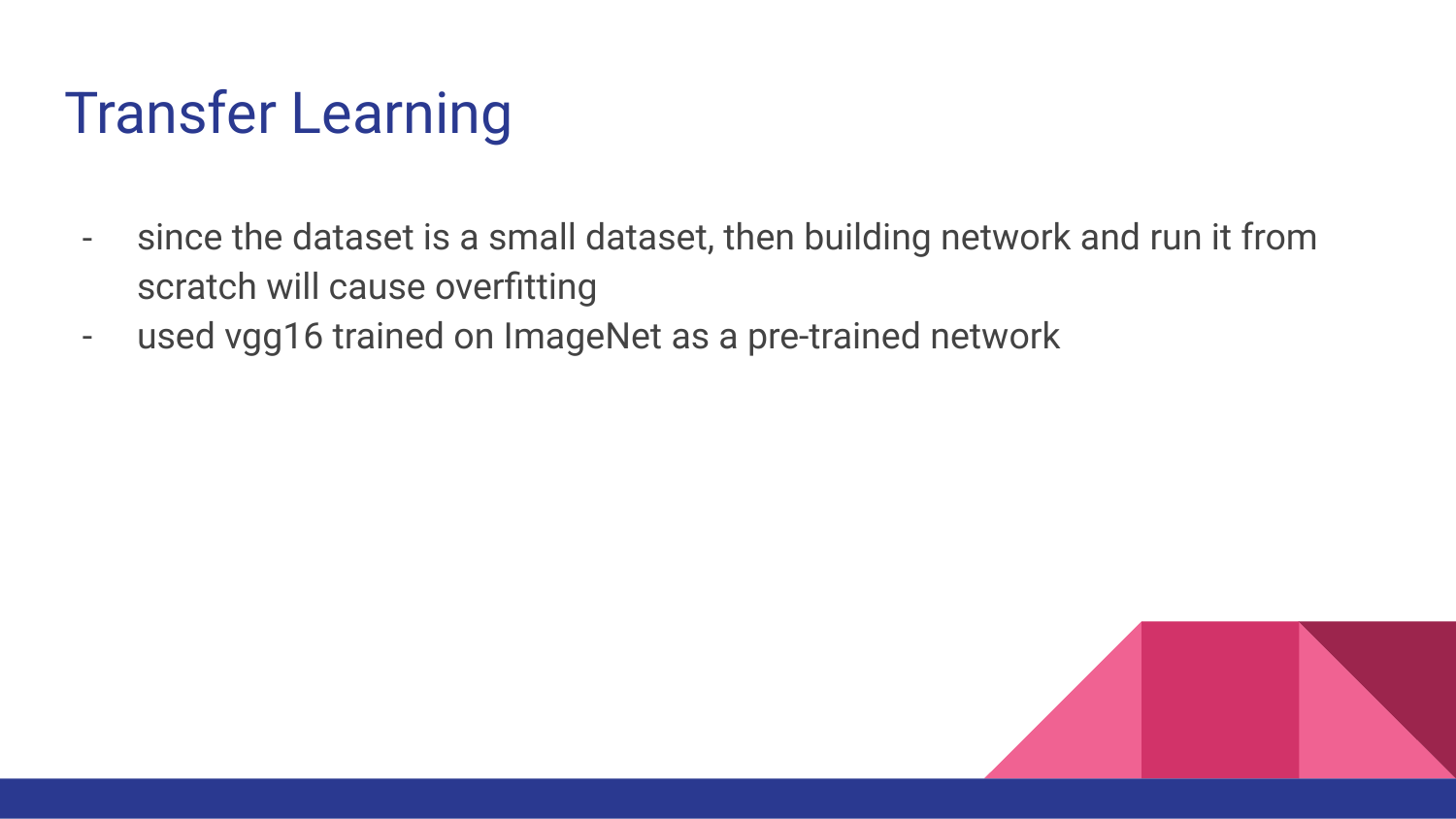

# Transfer Learning
since the dataset is a small dataset, then building network and run it from scratch will cause overfitting
used vgg16 trained on ImageNet as a pre-trained network